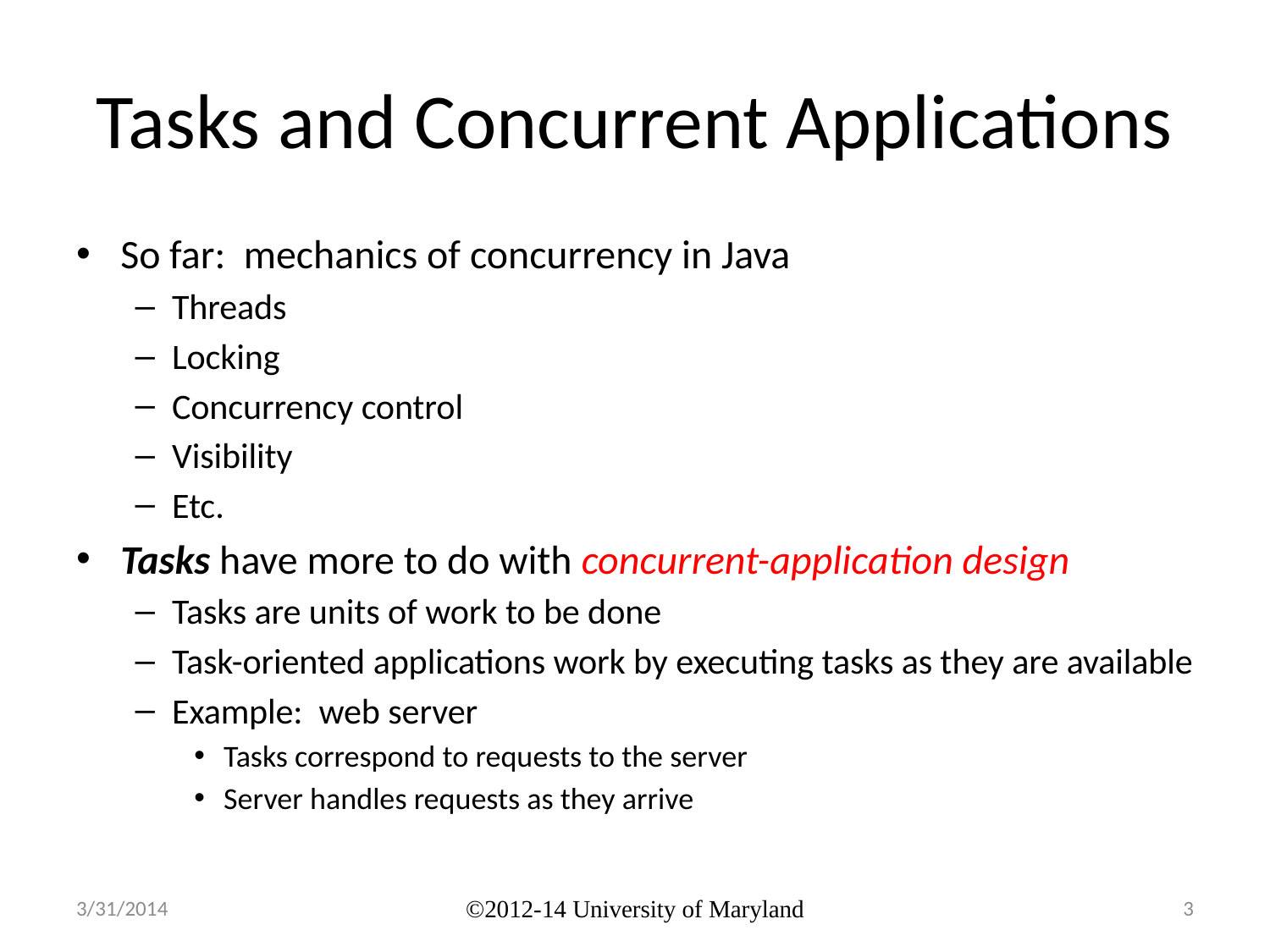

# Tasks and Concurrent Applications
So far:  mechanics of concurrency in Java
Threads
Locking
Concurrency control
Visibility
Etc.
Tasks have more to do with concurrent-application design
Tasks are units of work to be done
Task-oriented applications work by executing tasks as they are available
Example:  web server
Tasks correspond to requests to the server
Server handles requests as they arrive
3/31/2014
©2012-14 University of Maryland
3